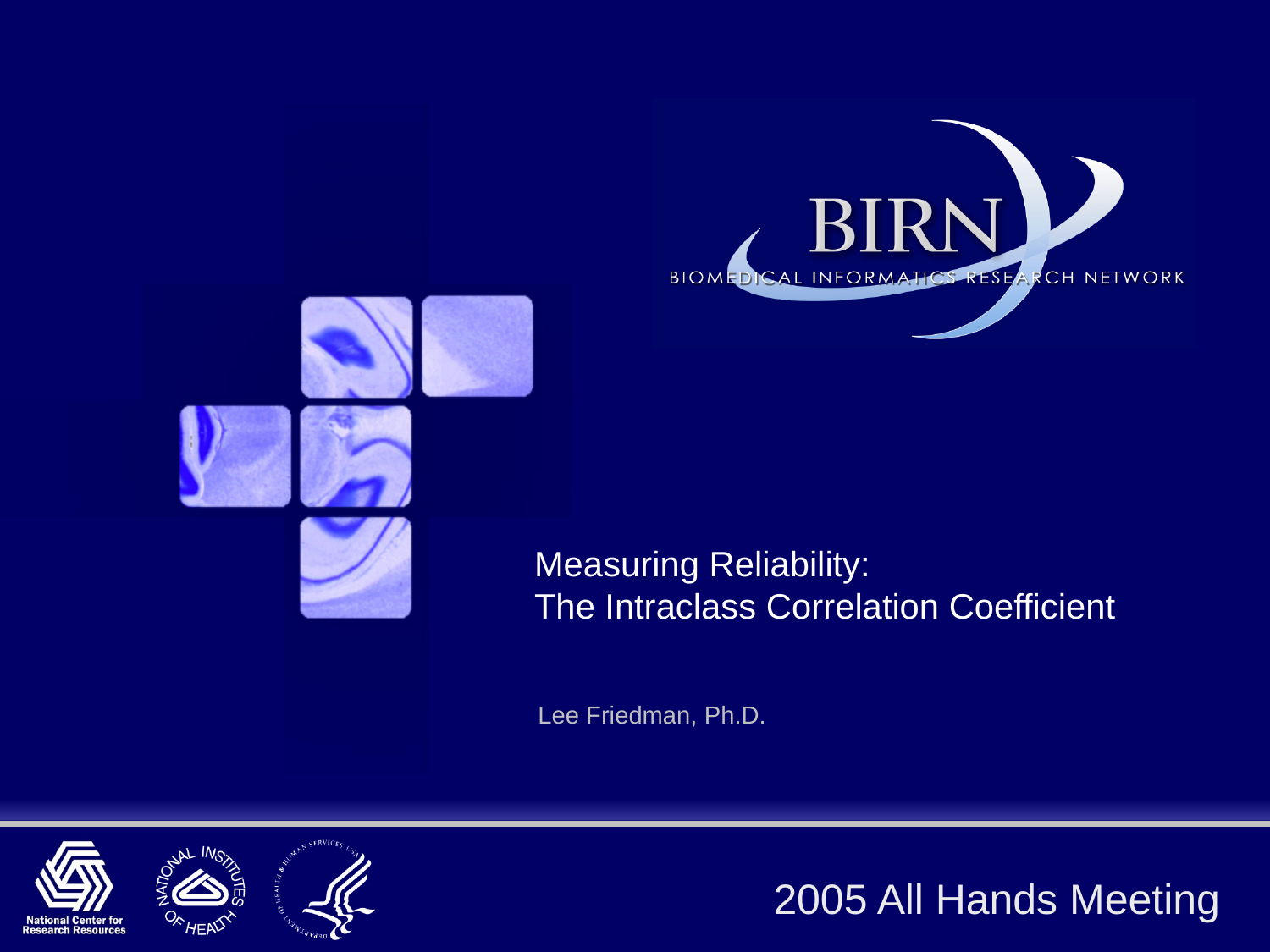

# Measuring Reliability: The Intraclass Correlation Coefficient
Lee Friedman, Ph.D.